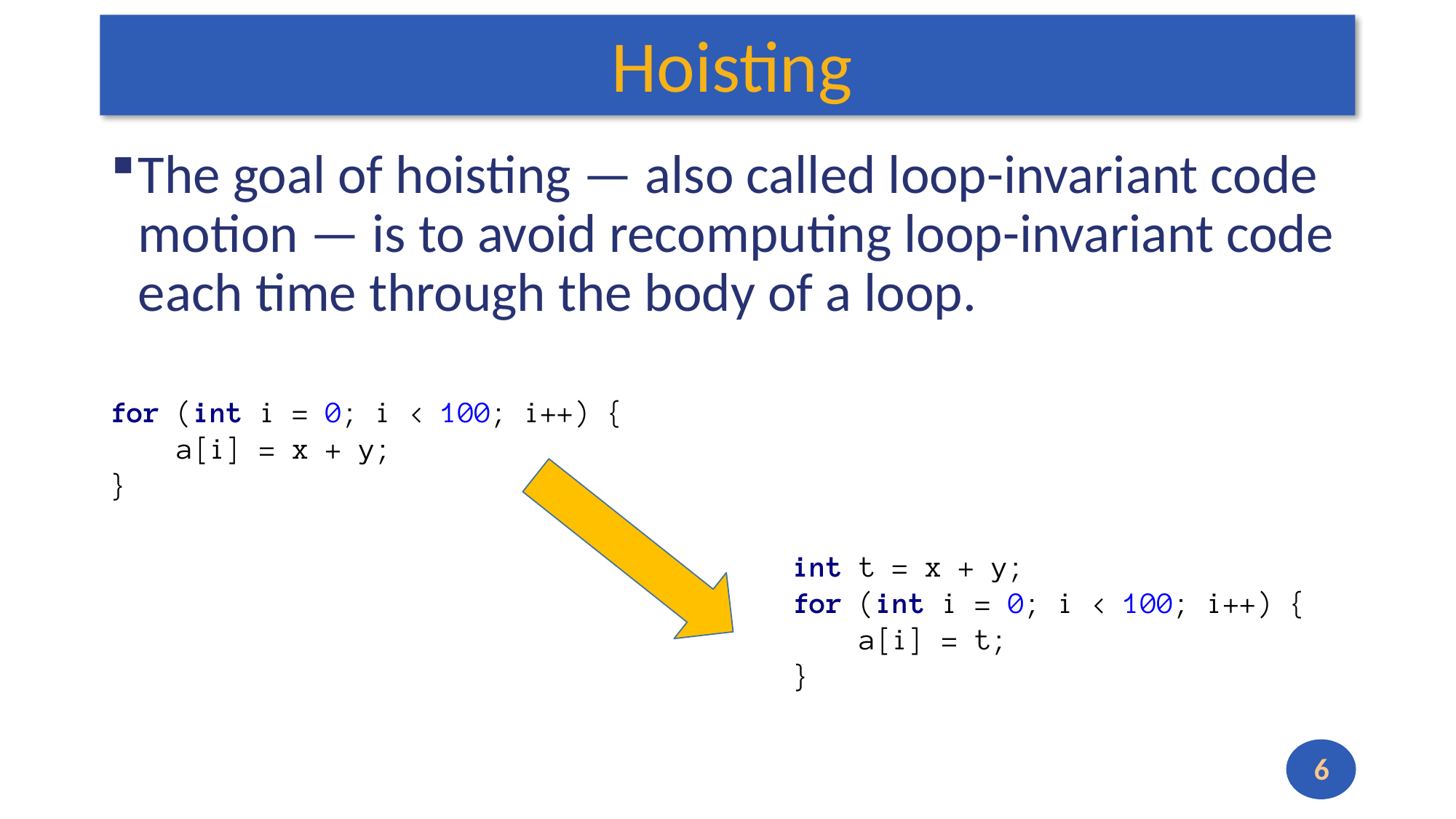

# Hoisting
The goal of hoisting — also called loop-invariant code motion — is to avoid recomputing loop-invariant code each time through the body of a loop.

for (int i = 0; i < 100; i++) {
    a[i] = x + y;
}

int t = x + y;
for (int i = 0; i < 100; i++) {
    a[i] = t;
}
6